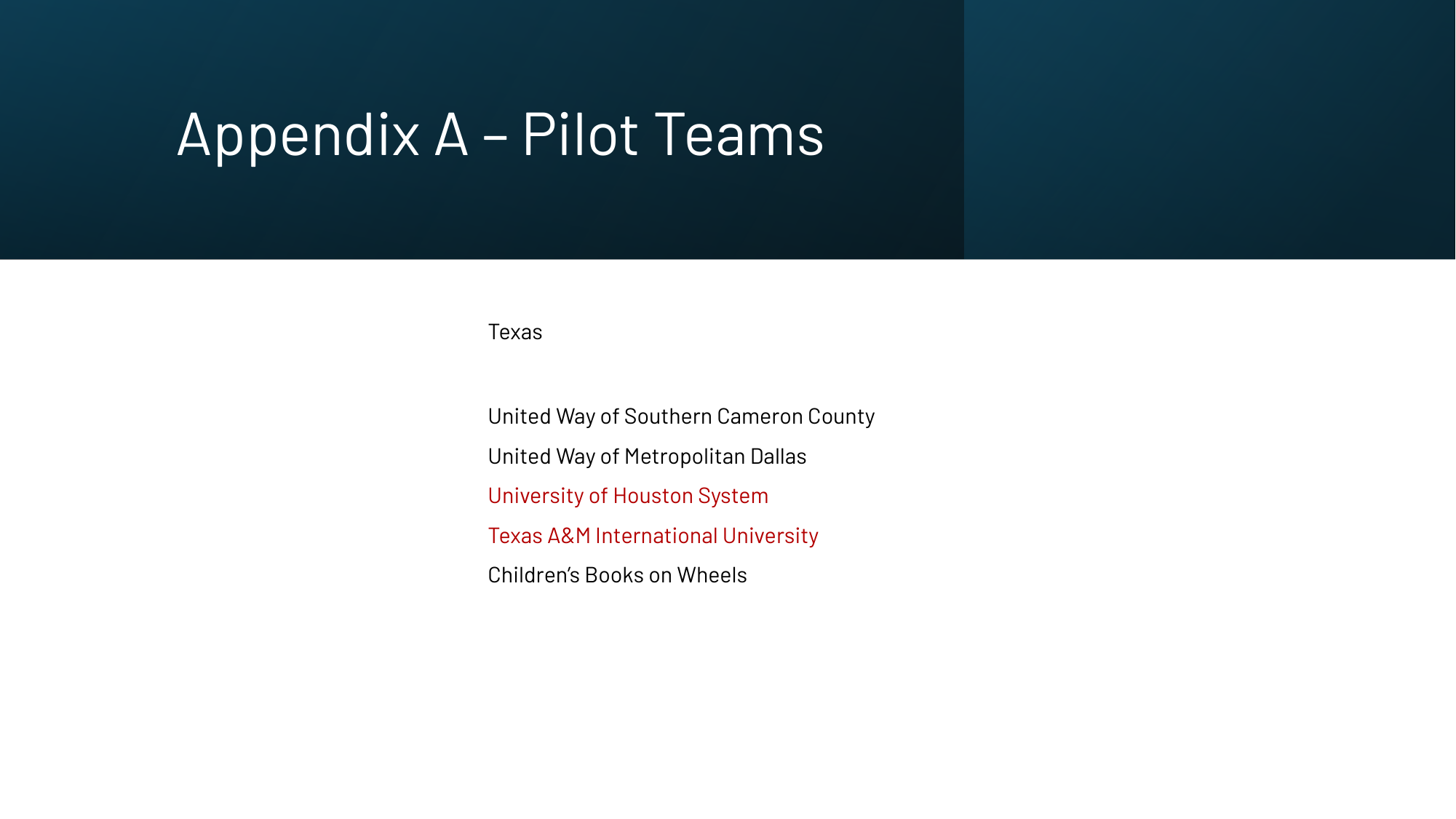

# Appendix A – Pilot Teams
Texas
United Way of Southern Cameron County
United Way of Metropolitan Dallas
University of Houston System
Texas A&M International University
Children’s Books on Wheels